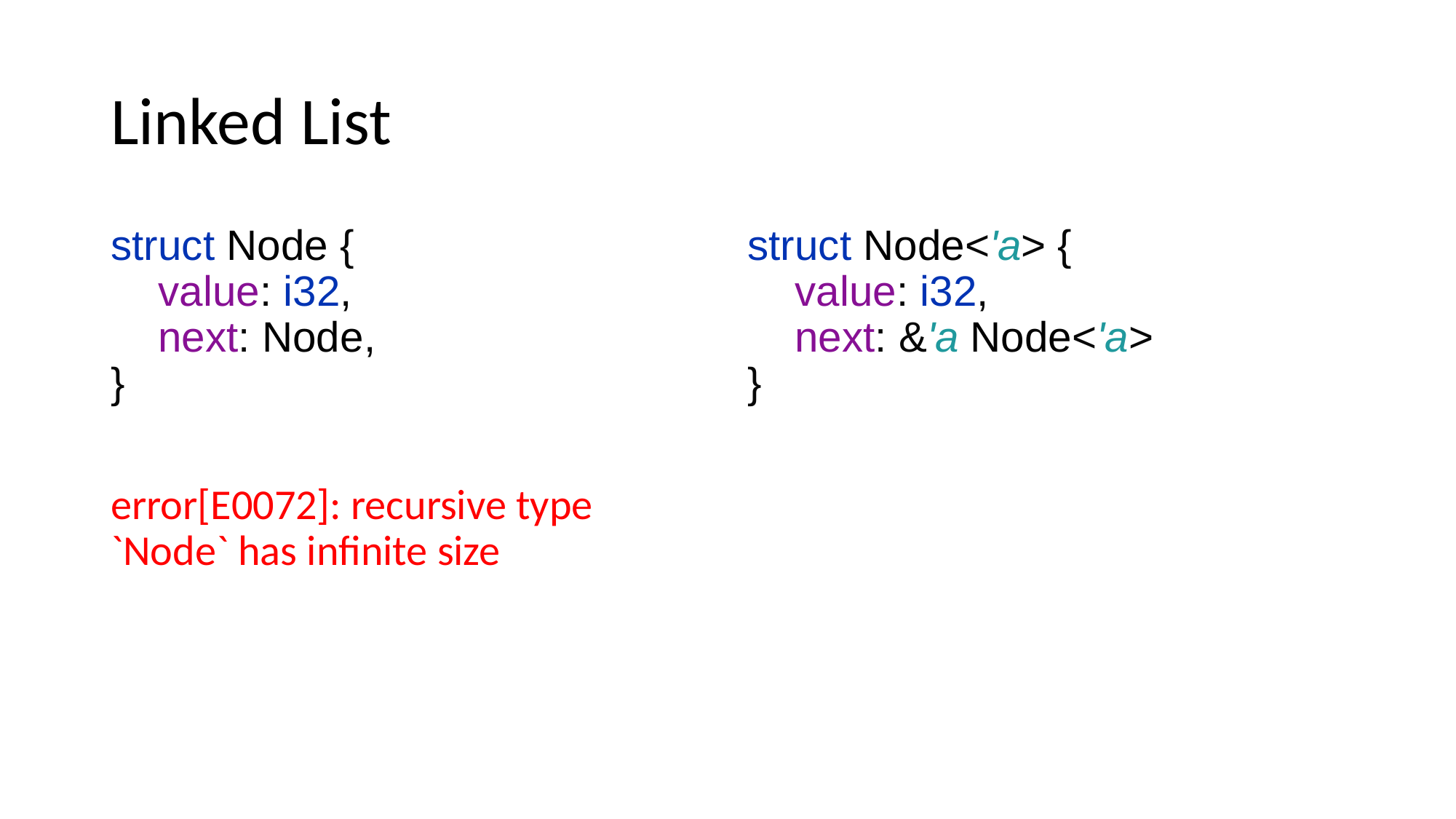

# Linked List
struct Node {
    value: i32,
    next: Node,
}

error[E0072]: recursive type `Node` has infinite size
struct Node<'a> {
    value: i32,
    next: &'a Node<'a>
}